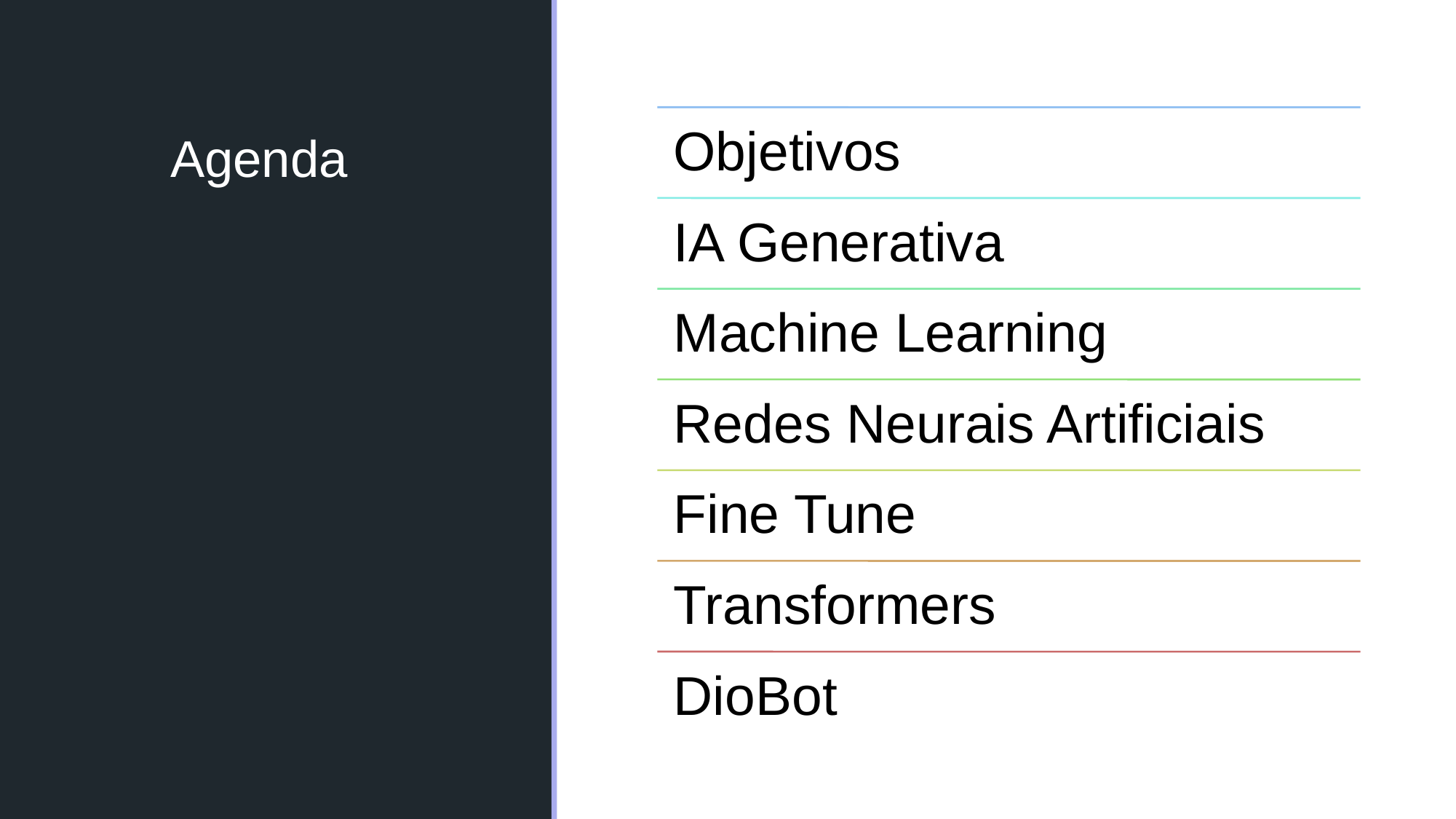

Objetivos
IA Generativa
Machine Learning
Redes Neurais Artificiais
Fine Tune
Transformers
DioBot
# Agenda